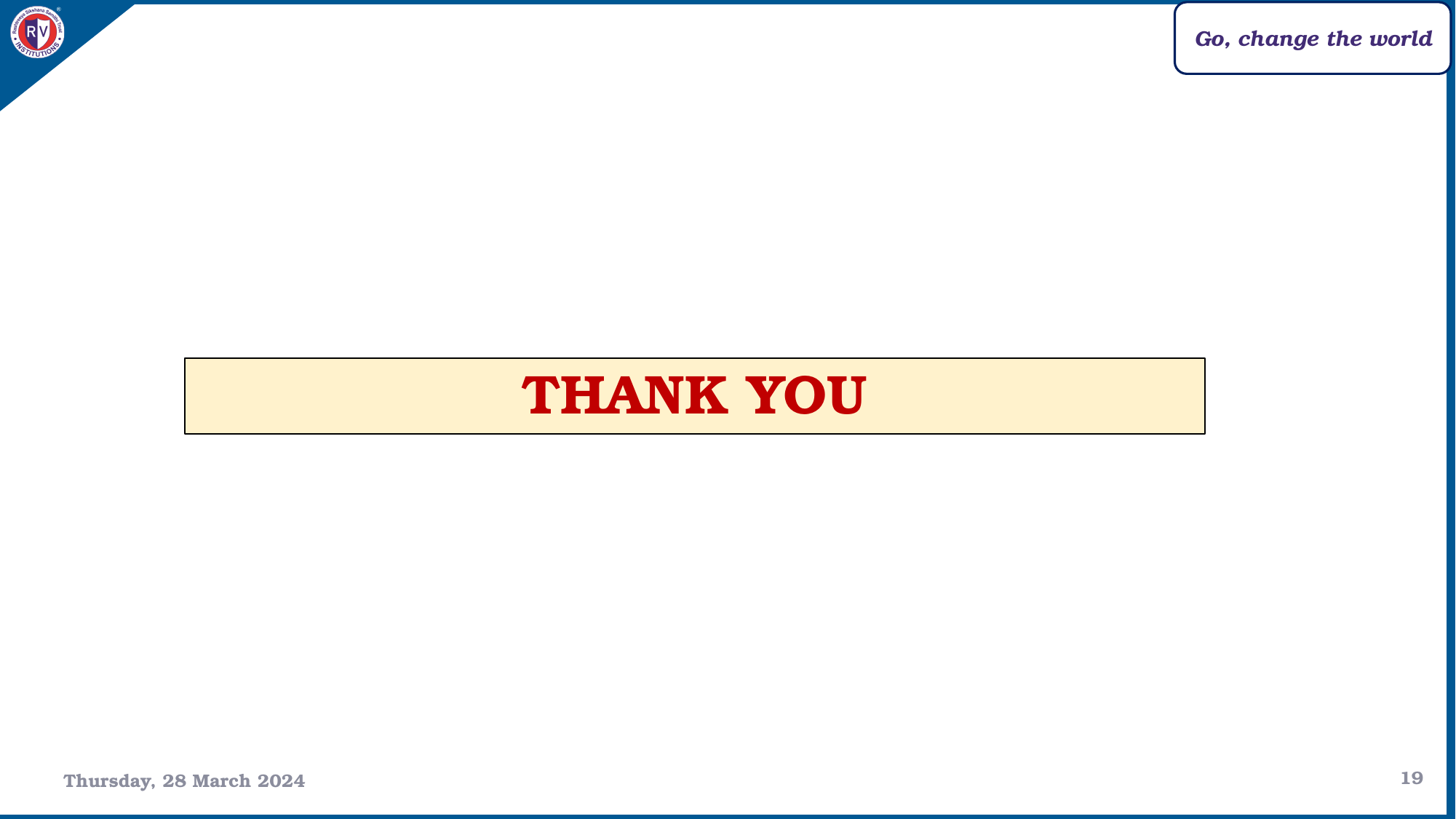

# THANK YOU
Thursday, 28 March 2024
19